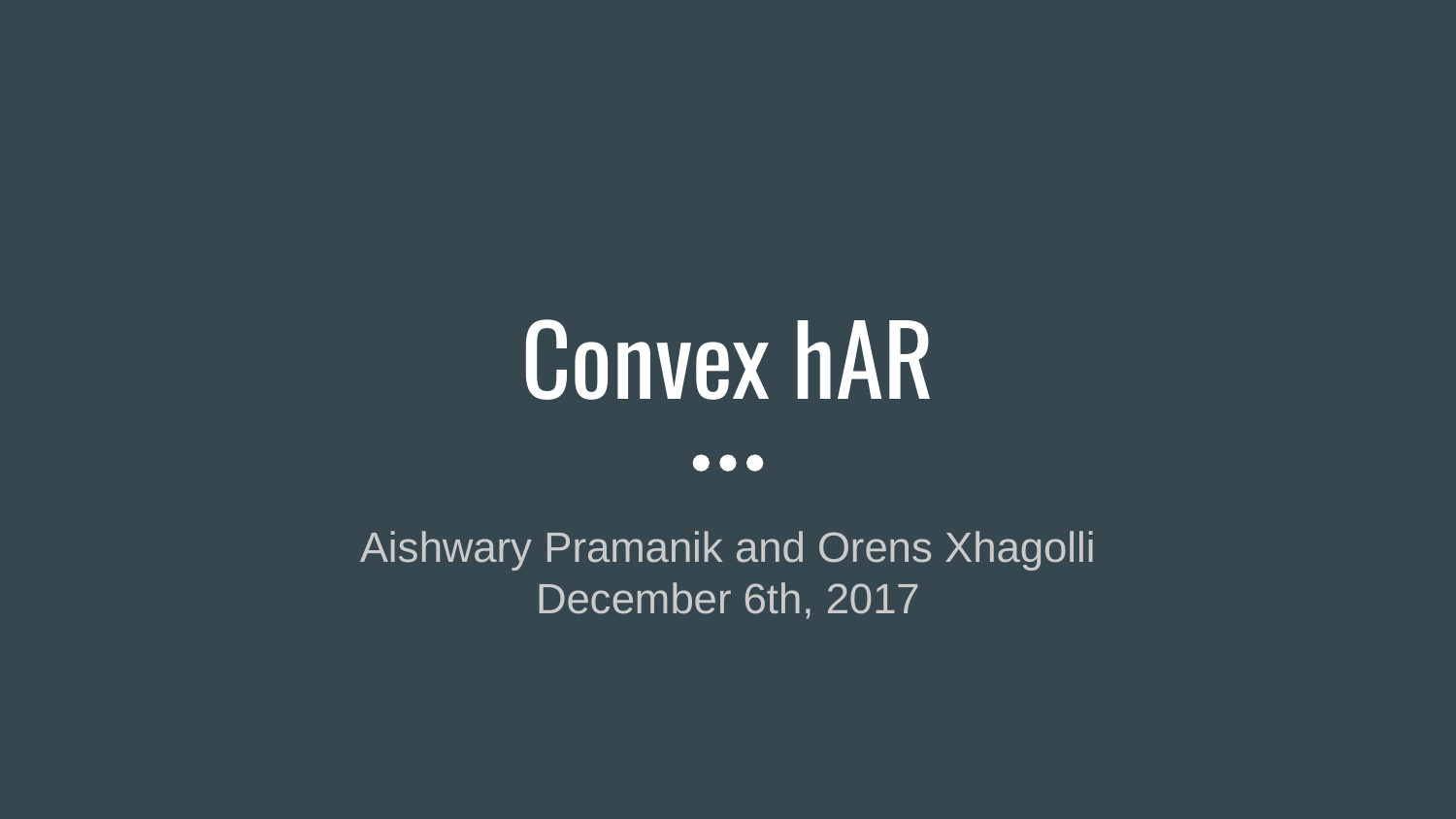

# Convex hAR
Aishwary Pramanik and Orens Xhagolli
December 6th, 2017